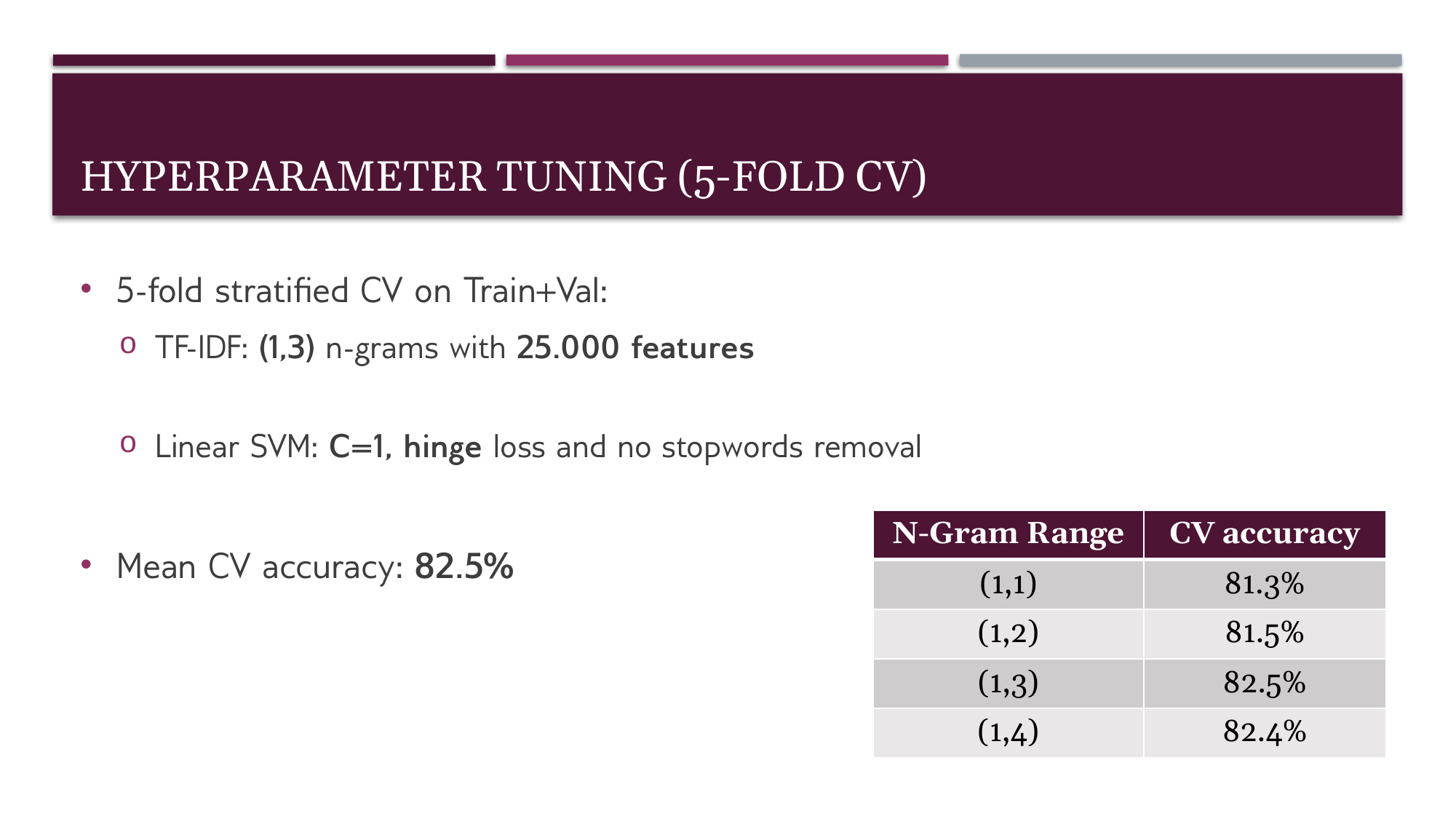

# Hyperparameter Tuning (5-fold CV)
5-fold stratified CV on Train+Val:
TF-IDF: (1,3) n-grams with 25.000 features

Linear SVM: C=1, hinge loss and no stopwords removal

Mean CV accuracy: 82.5%

| N-Gram Range | CV accuracy |
| --- | --- |
| (1,1) | 81.3% |
| (1,2) | 81.5% |
| (1,3) | 82.5% |
| (1,4) | 82.4% |